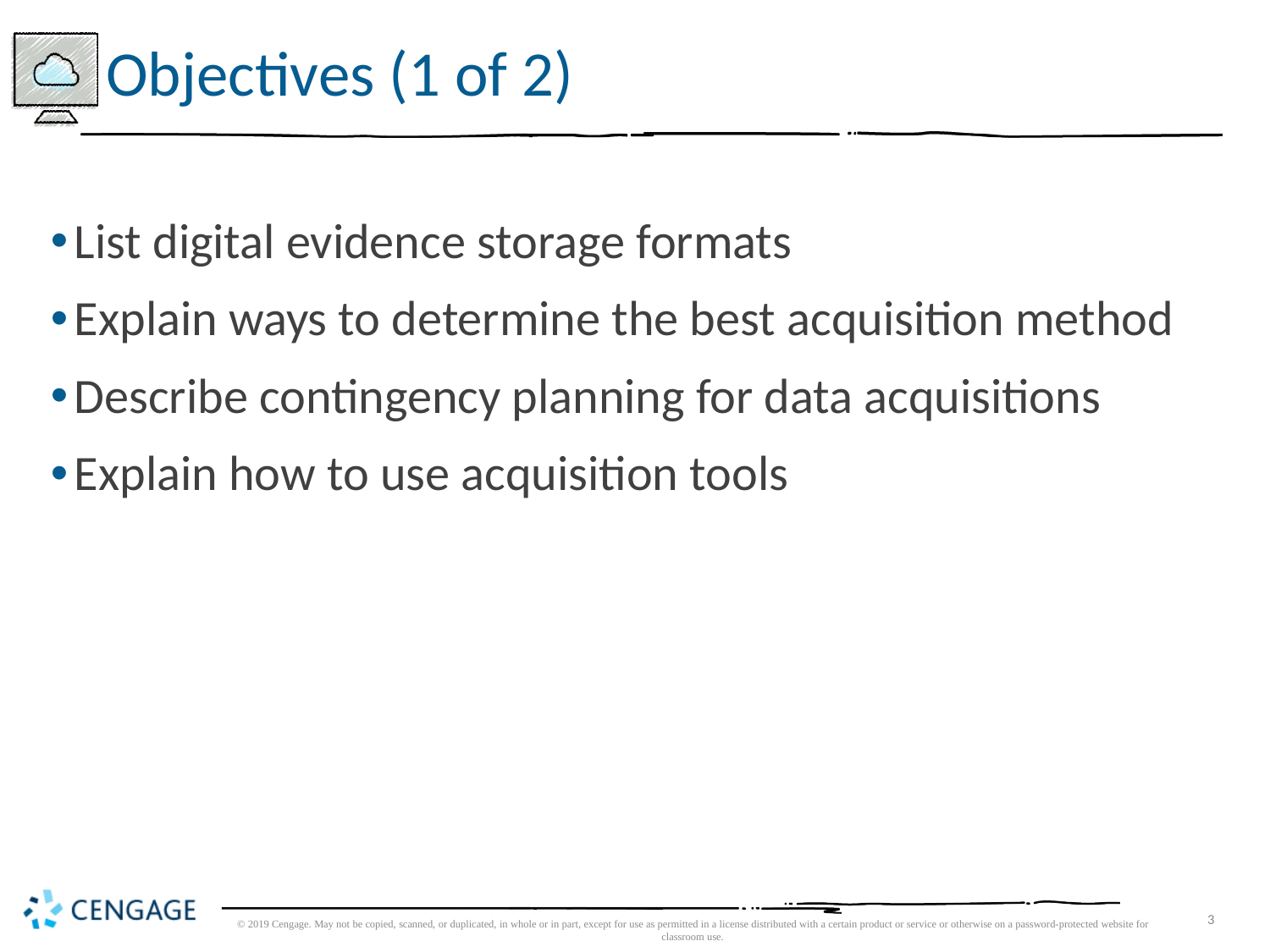

# Objectives (1 of 2)
List digital evidence storage formats
Explain ways to determine the best acquisition method
Describe contingency planning for data acquisitions
Explain how to use acquisition tools
© 2019 Cengage. May not be copied, scanned, or duplicated, in whole or in part, except for use as permitted in a license distributed with a certain product or service or otherwise on a password-protected website for classroom use.